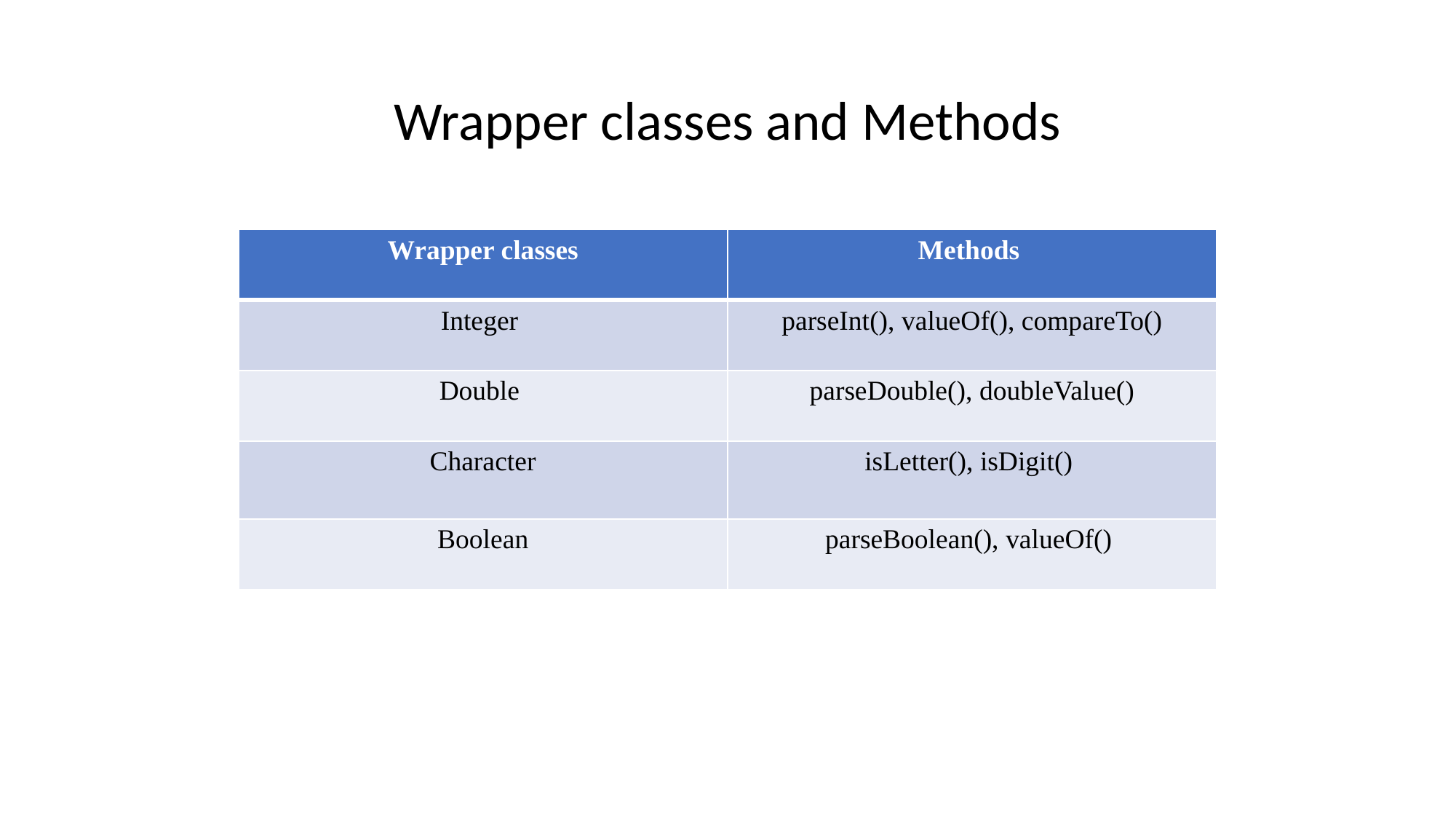

# Wrapper classes and Methods
| Wrapper classes | Methods |
| --- | --- |
| Integer | parseInt(), valueOf(), compareTo() |
| Double | parseDouble(), doubleValue() |
| Character | isLetter(), isDigit() |
| Boolean | parseBoolean(), valueOf() |